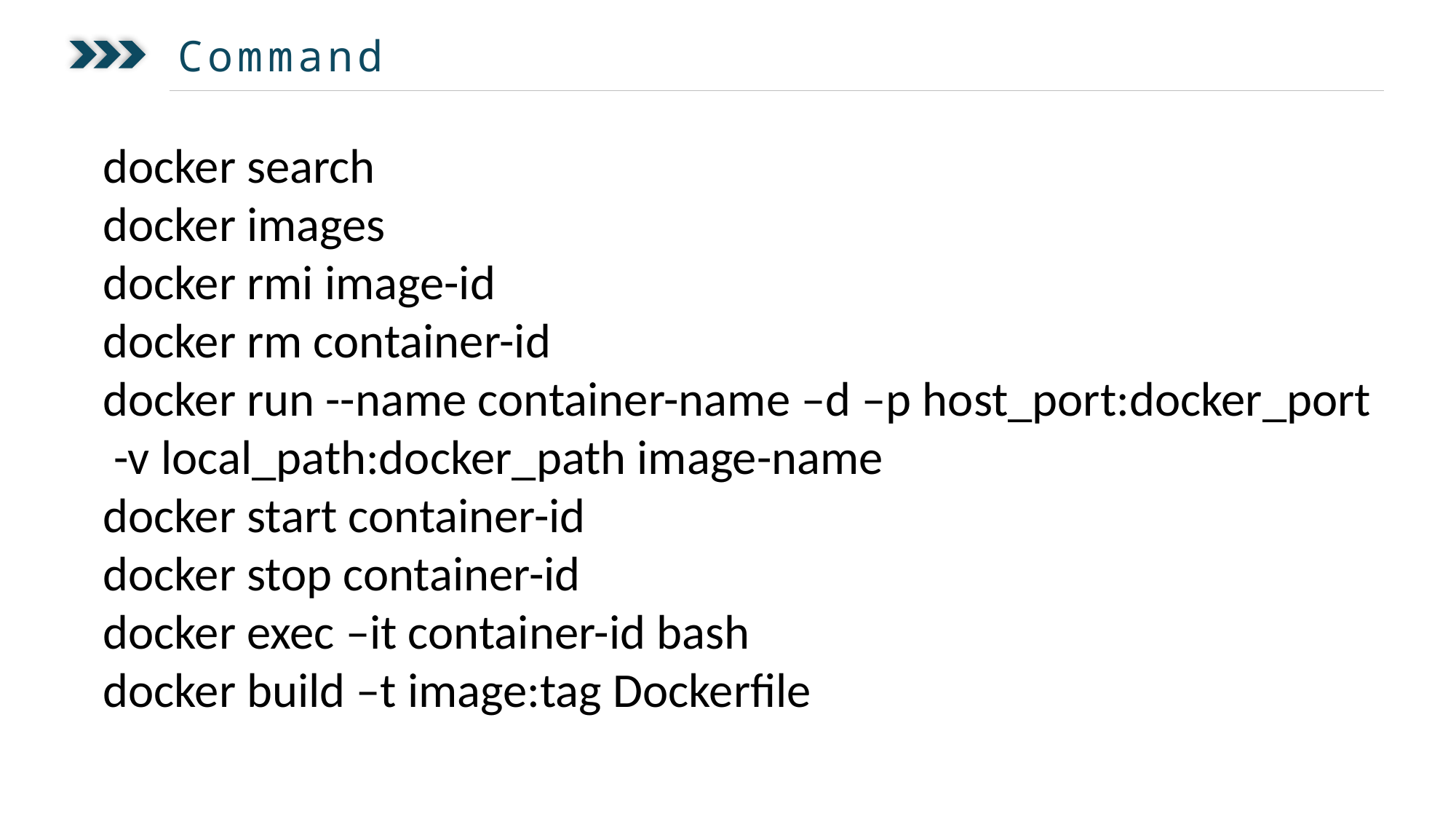

Command

docker search
docker images
docker rmi image-id
docker rm container-id
docker run --name container-name –d –p host_port:docker_port
 -v local_path:docker_path image-name
docker start container-id
docker stop container-id
docker exec –it container-id bash
docker build –t image:tag Dockerfile